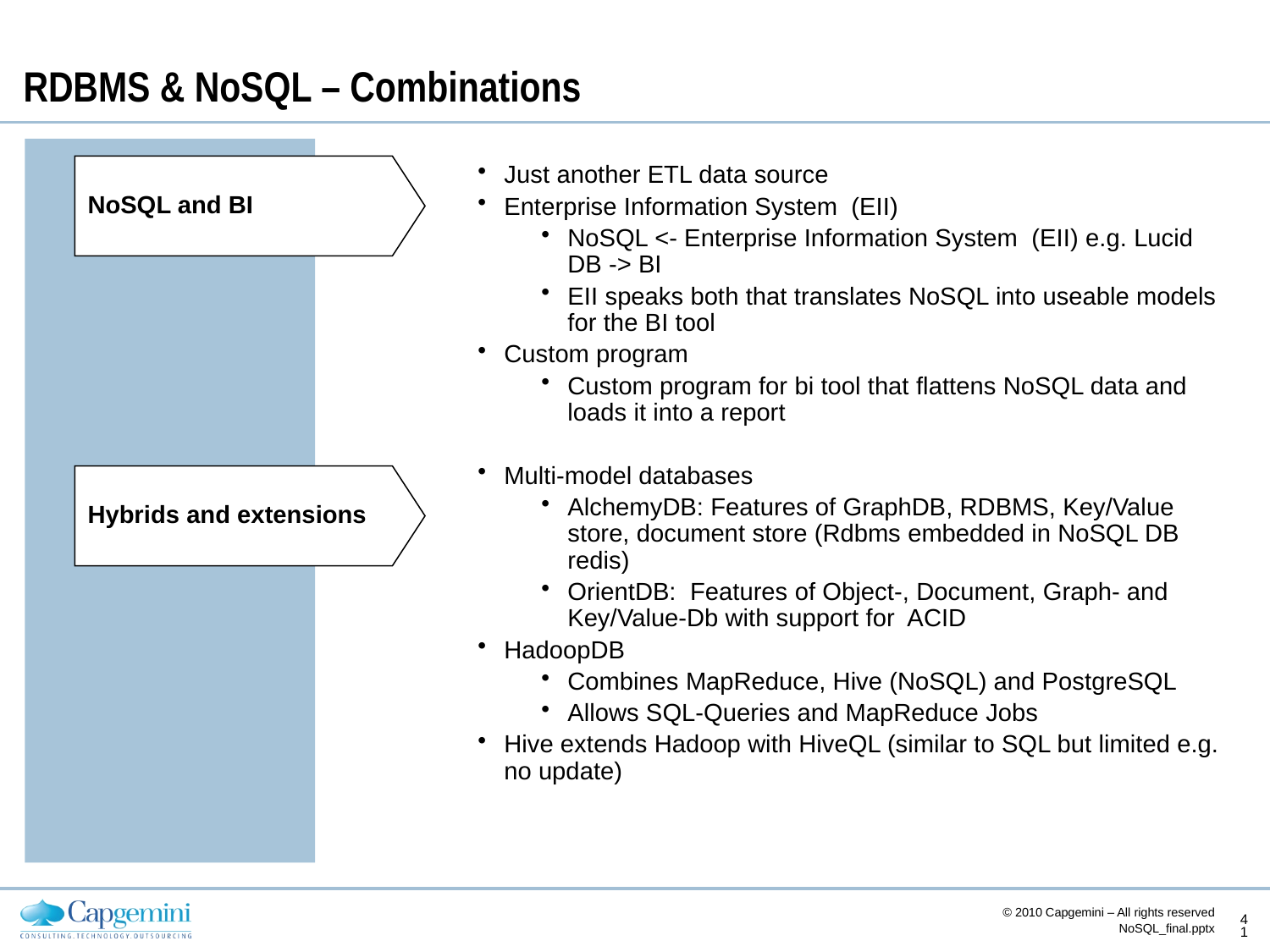

# RDBMS & NoSQL – Combinations

NoSQL and BI
Just another ETL data source
Enterprise Information System  (EII)
NoSQL <- Enterprise Information System  (EII) e.g. Lucid DB -> BI
EII speaks both that translates NoSQL into useable models for the BI tool
Custom program
Custom program for bi tool that flattens NoSQL data and loads it into a report

Multi-model databases
AlchemyDB: Features of GraphDB, RDBMS, Key/Value store, document store (Rdbms embedded in NoSQL DB redis)
OrientDB:  Features of Object-, Document, Graph- and Key/Value-Db with support for  ACID
HadoopDB
Combines MapReduce, Hive (NoSQL) and PostgreSQL
Allows SQL-Queries and MapReduce Jobs
Hive extends Hadoop with HiveQL (similar to SQL but limited e.g. no update)
Hybrids and extensions
© 2010 Capgemini – All rights reserved
41
NoSQL_final.pptx